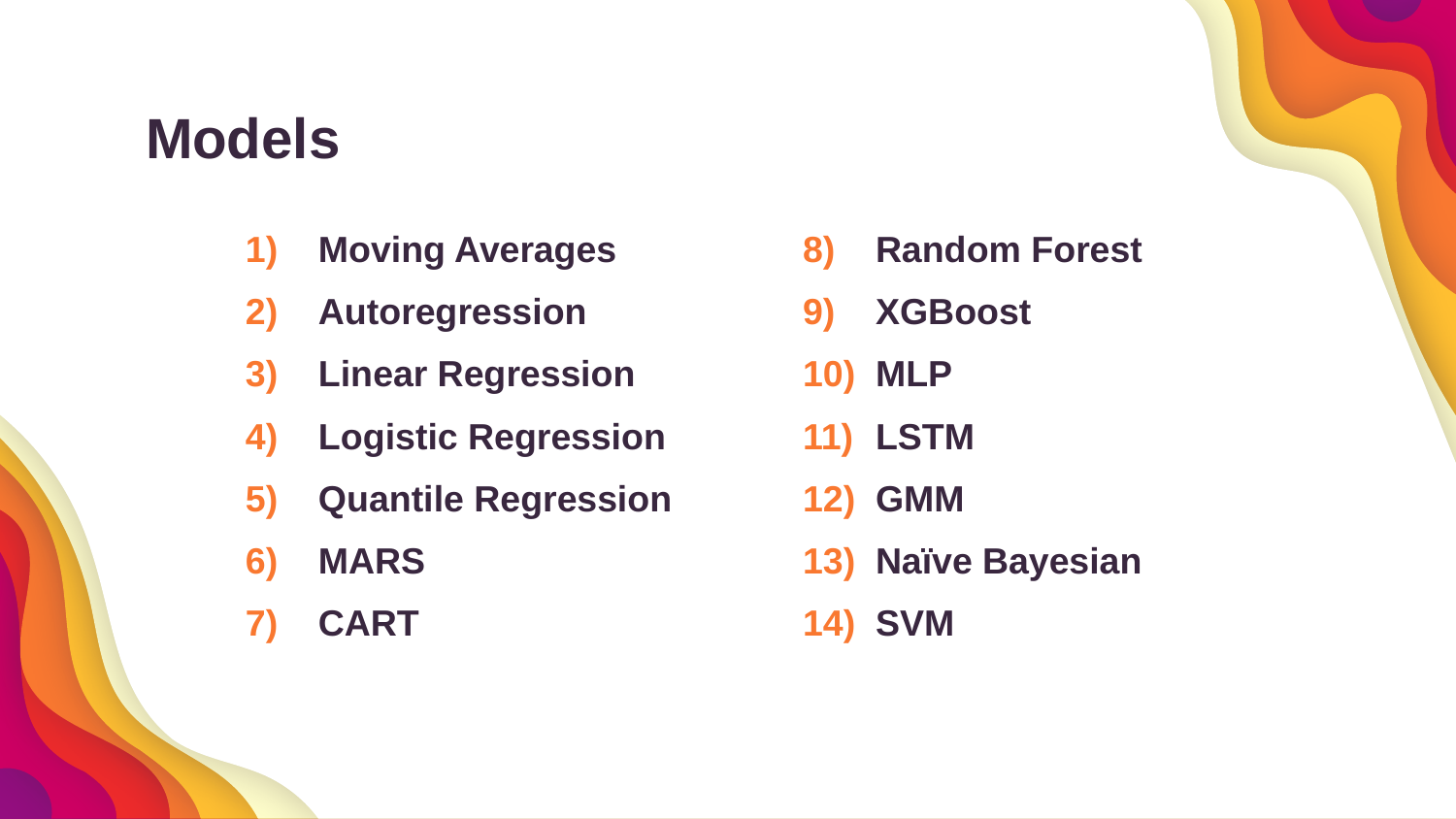

Models
Moving Averages
Autoregression
Linear Regression
Logistic Regression
Quantile Regression
MARS
CART
Random Forest
XGBoost
MLP
LSTM
GMM
Naïve Bayesian
SVM